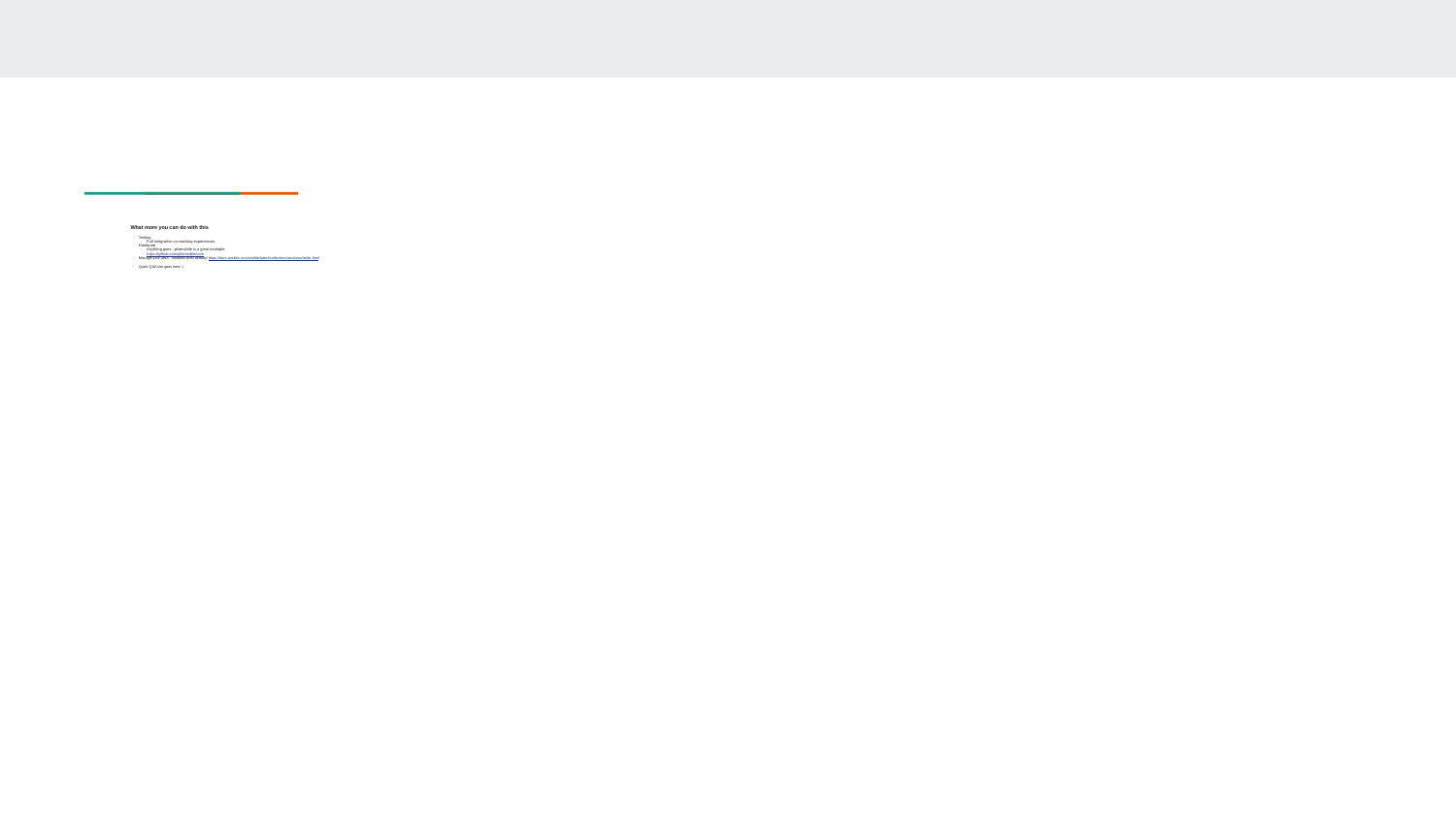

# What more you can do with this

Testing
Full integration vs mocking experiences.
Hardware
Anything goes - pfsensible is a great example.
https://github.com/pfsensible/core
Manage your AWX - modules exist already! https://docs.ansible.com/ansible/latest/collections/awx/awx/index.html

Quick Q&A slot goes here :)